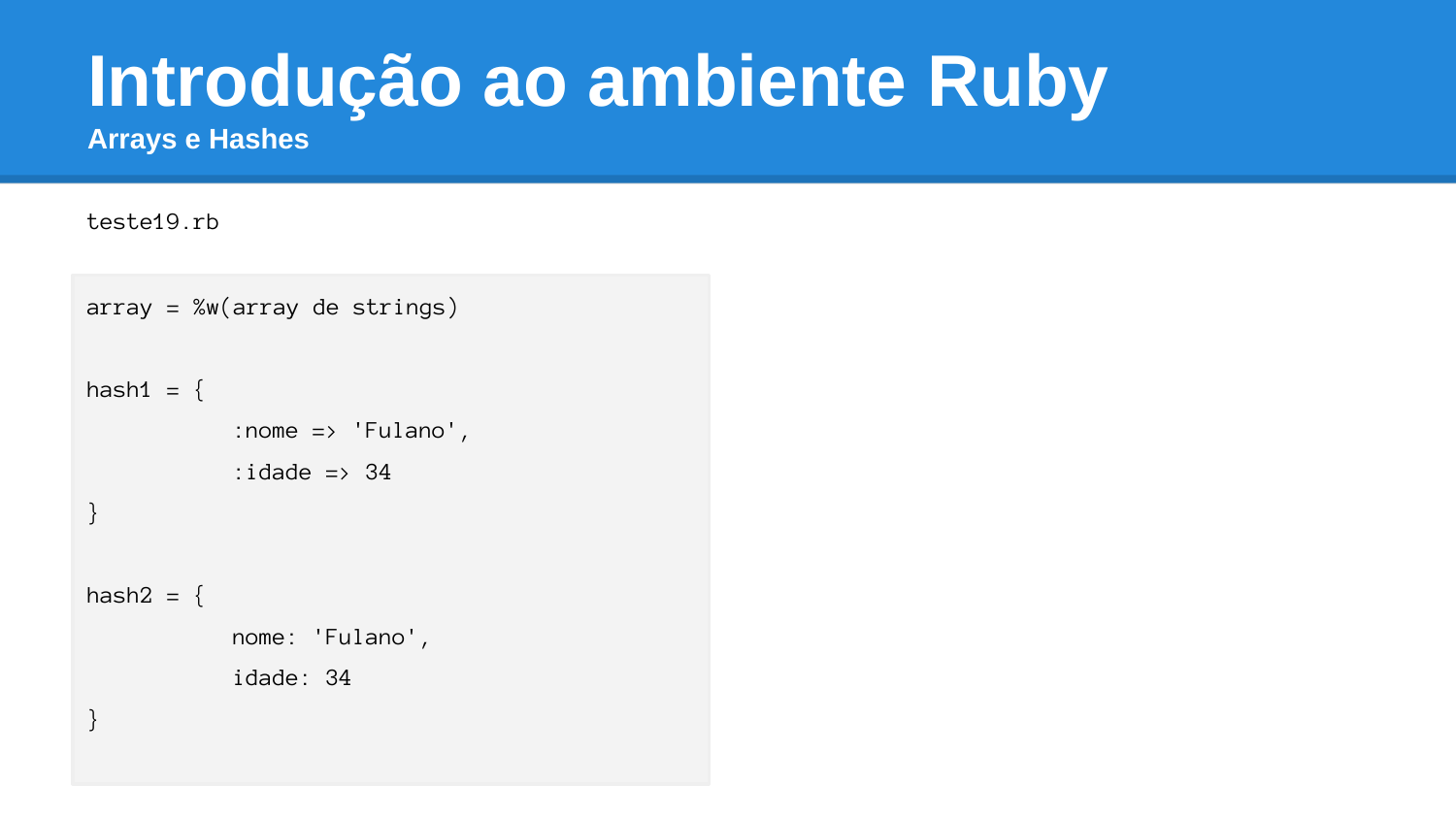

# Introdução ao ambiente Ruby Arrays e Hashes
teste19.rb
array = %w(array de strings)

hash1 = {
	:nome => 'Fulano',
	:idade => 34
}

hash2 = {
	nome: 'Fulano',
	idade: 34
}